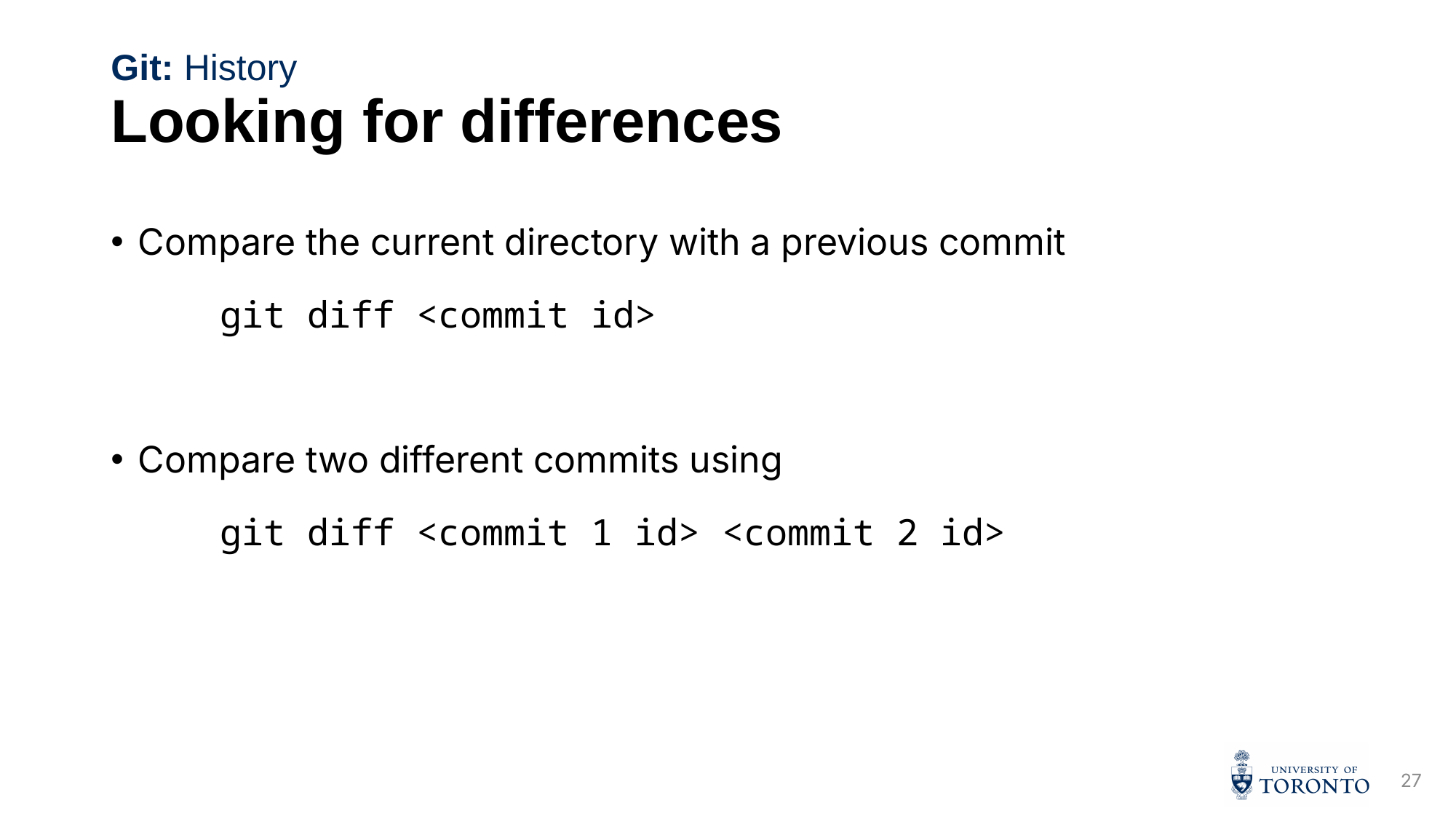

# Looking for differences
Git: History
Compare the current directory with a previous commit
	git diff <commit id>

Compare two different commits using
	git diff <commit 1 id> <commit 2 id>

27